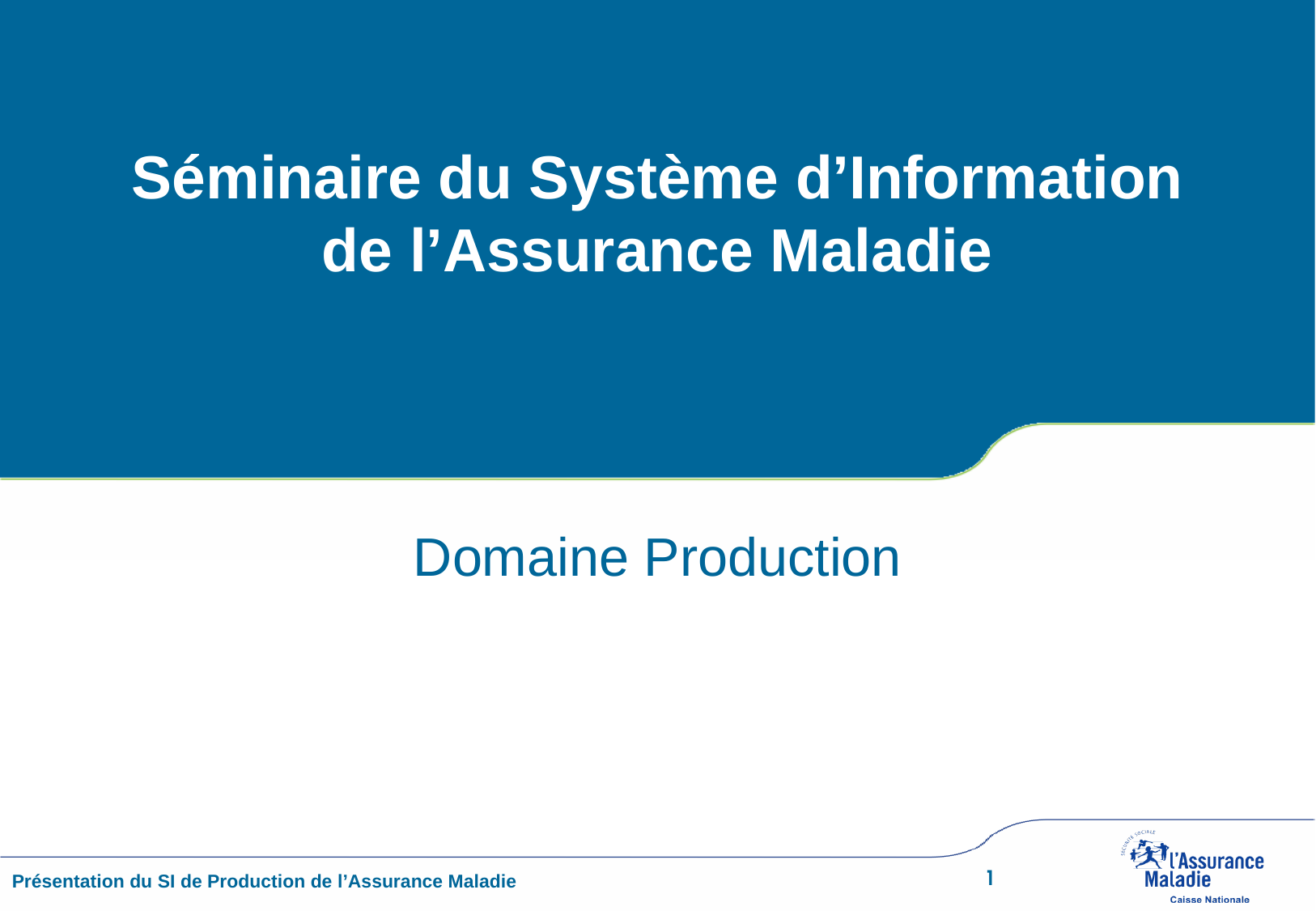

# Séminaire du Système d’Information de l’Assurance Maladie
Domaine Production